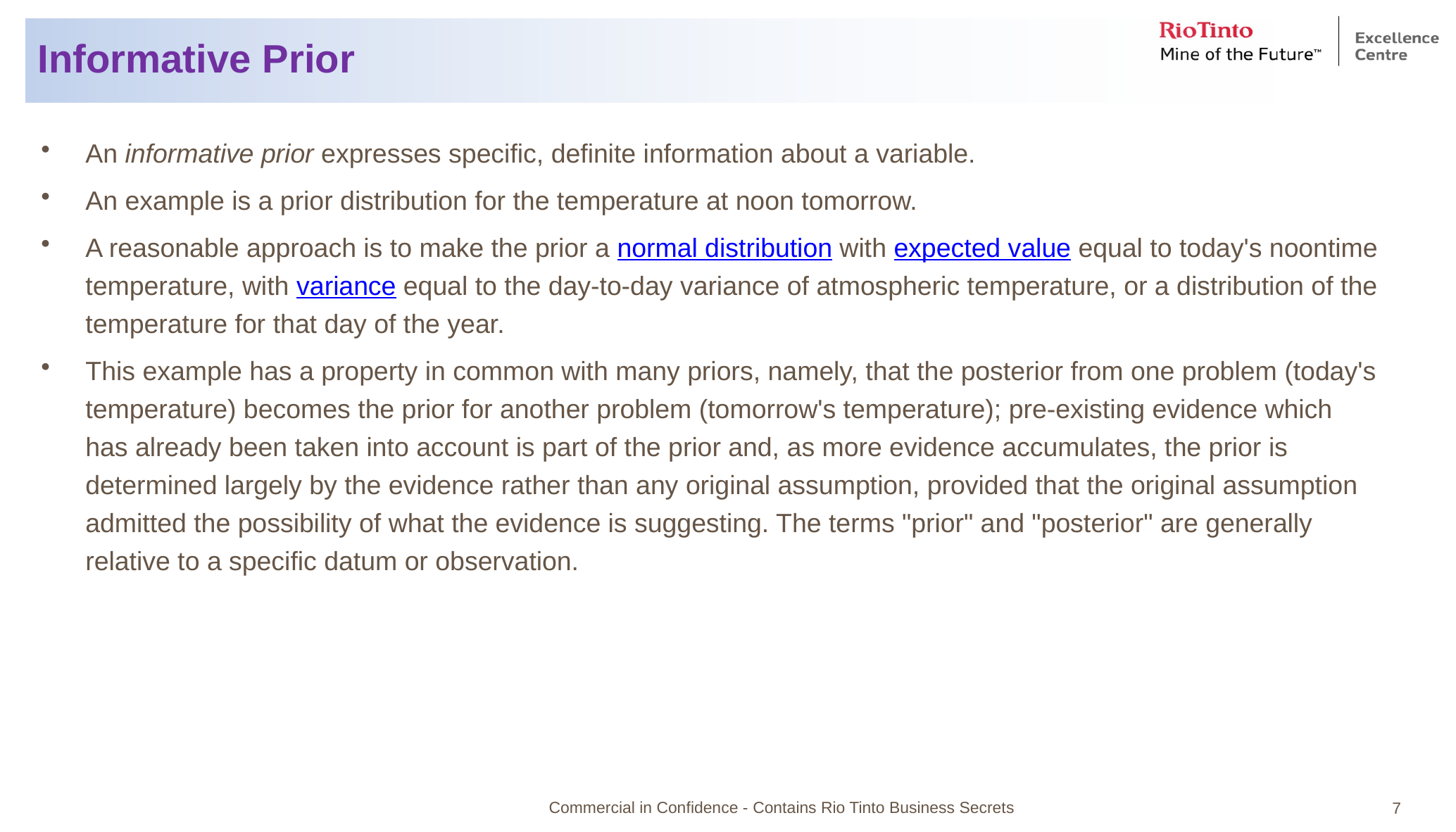

# Informative Prior
An informative prior expresses specific, definite information about a variable.
An example is a prior distribution for the temperature at noon tomorrow.
A reasonable approach is to make the prior a normal distribution with expected value equal to today's noontime temperature, with variance equal to the day-to-day variance of atmospheric temperature, or a distribution of the temperature for that day of the year.
This example has a property in common with many priors, namely, that the posterior from one problem (today's temperature) becomes the prior for another problem (tomorrow's temperature); pre-existing evidence which has already been taken into account is part of the prior and, as more evidence accumulates, the prior is determined largely by the evidence rather than any original assumption, provided that the original assumption admitted the possibility of what the evidence is suggesting. The terms "prior" and "posterior" are generally relative to a specific datum or observation.

Commercial in Confidence - Contains Rio Tinto Business Secrets
7